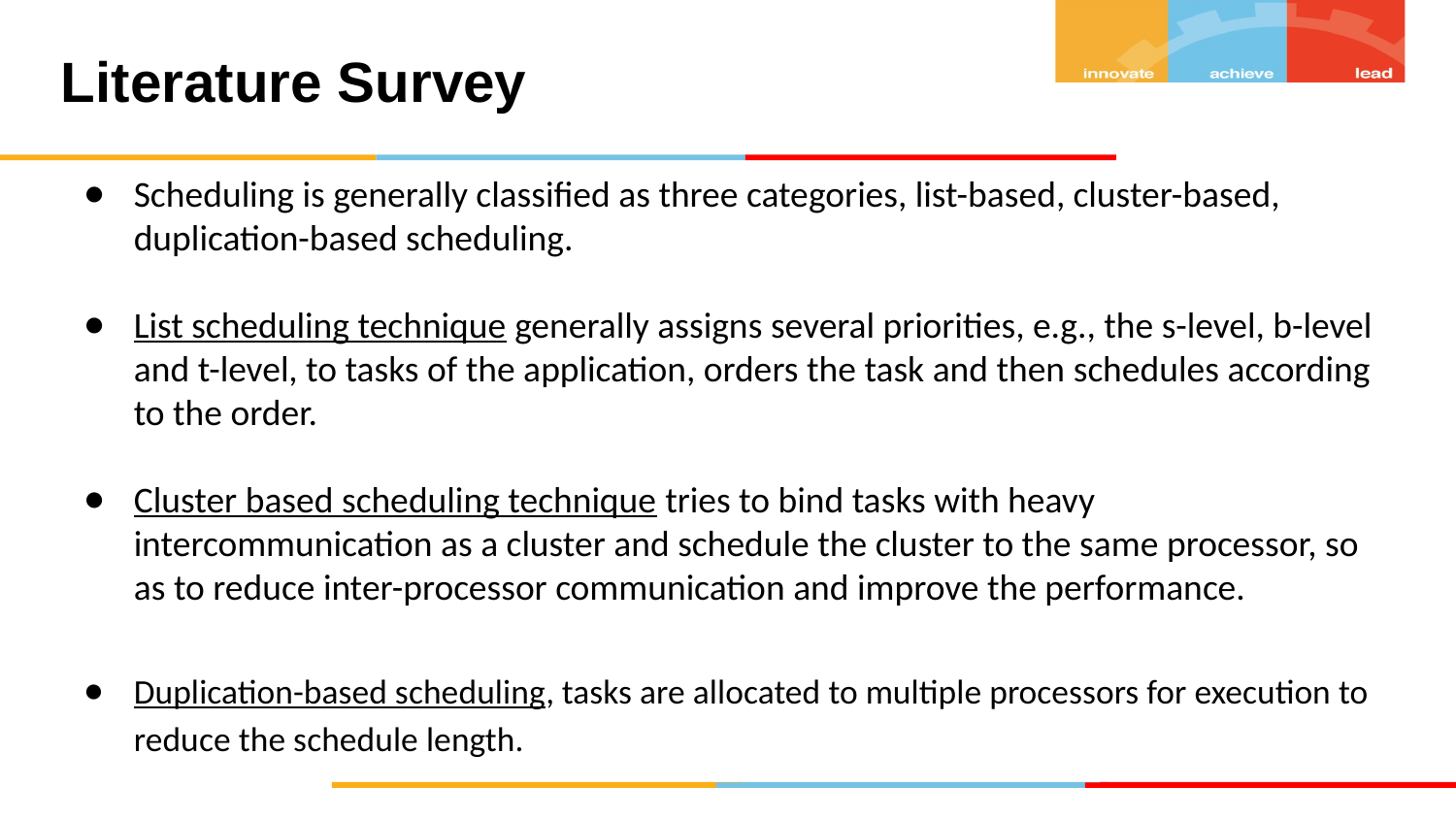

# Literature Survey
Scheduling is generally classified as three categories, list-based, cluster-based, duplication-based scheduling.

List scheduling technique generally assigns several priorities, e.g., the s-level, b-level and t-level, to tasks of the application, orders the task and then schedules according to the order.

Cluster based scheduling technique tries to bind tasks with heavy intercommunication as a cluster and schedule the cluster to the same processor, so as to reduce inter-processor communication and improve the performance.

Duplication-based scheduling, tasks are allocated to multiple processors for execution to reduce the schedule length.